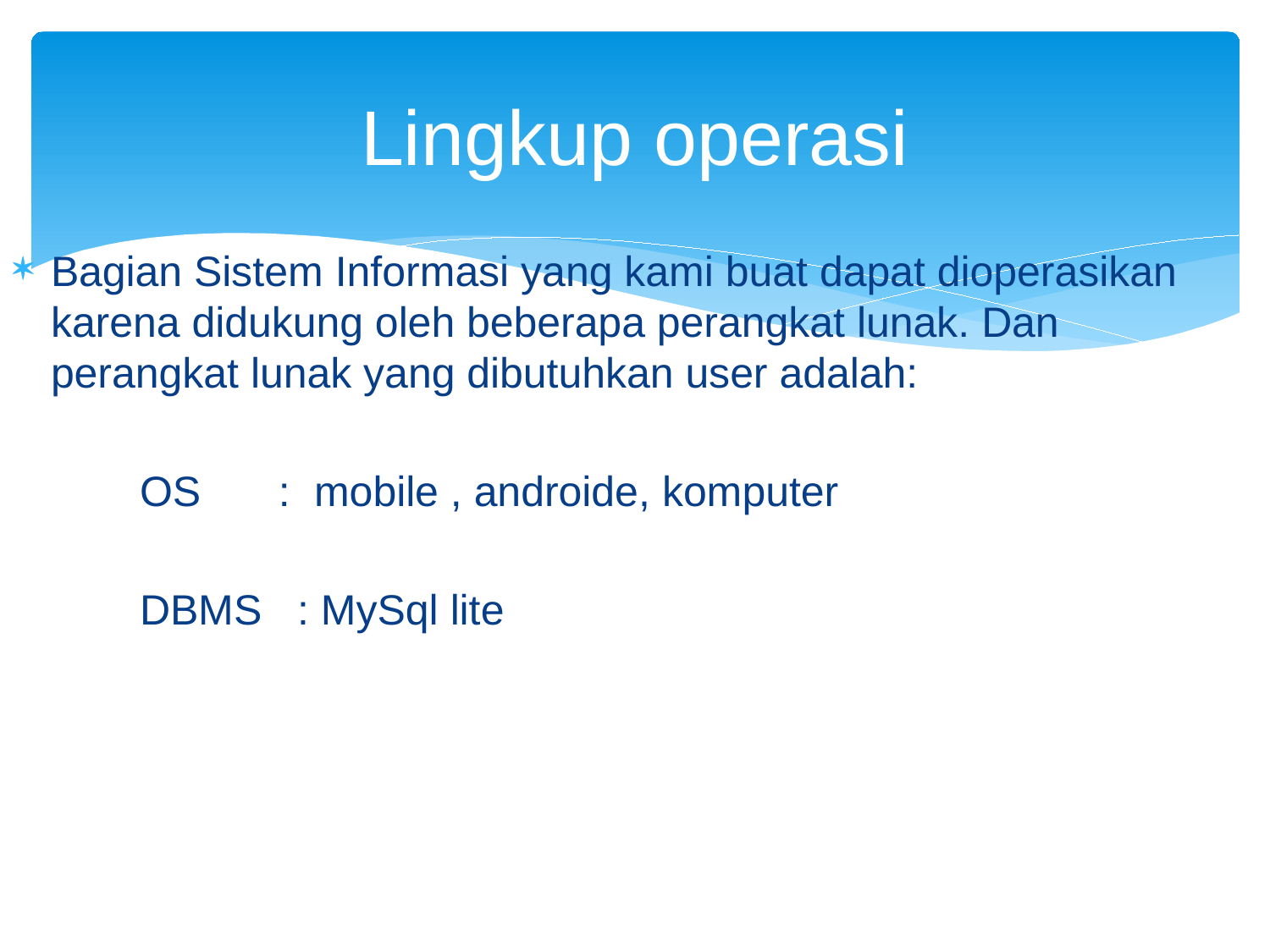

# Lingkup operasi
Bagian Sistem Informasi yang kami buat dapat dioperasikan karena didukung oleh beberapa perangkat lunak. Dan perangkat lunak yang dibutuhkan user adalah:

 	OS	 :  mobile , androide, komputer

	DBMS   : MySql lite